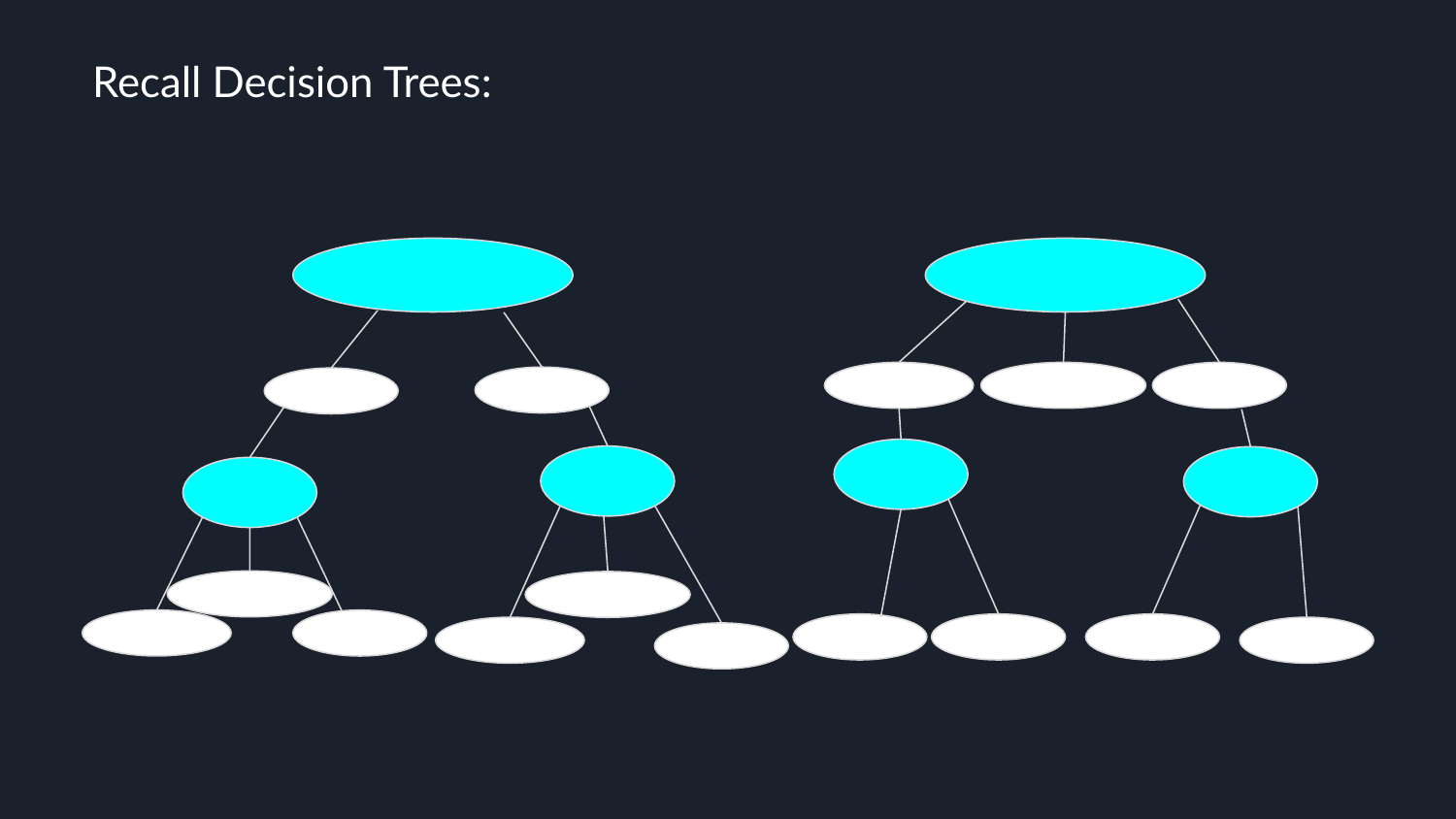

Recall Decision Trees:

Selling your idea
Selling your idea